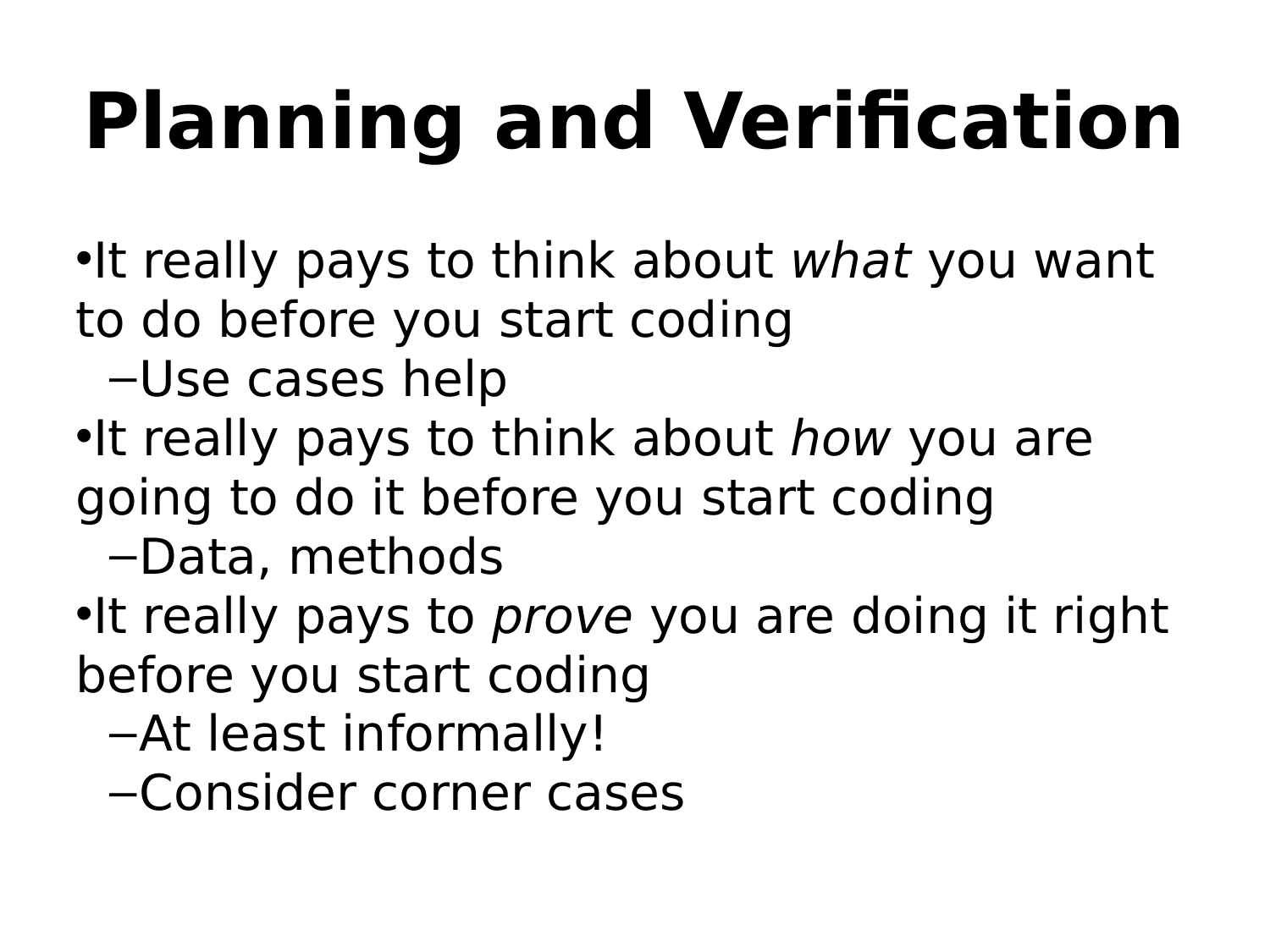

Planning and Verification
It really pays to think about what you want to do before you start coding
Use cases help
It really pays to think about how you are going to do it before you start coding
Data, methods
It really pays to prove you are doing it right before you start coding
At least informally!
Consider corner cases